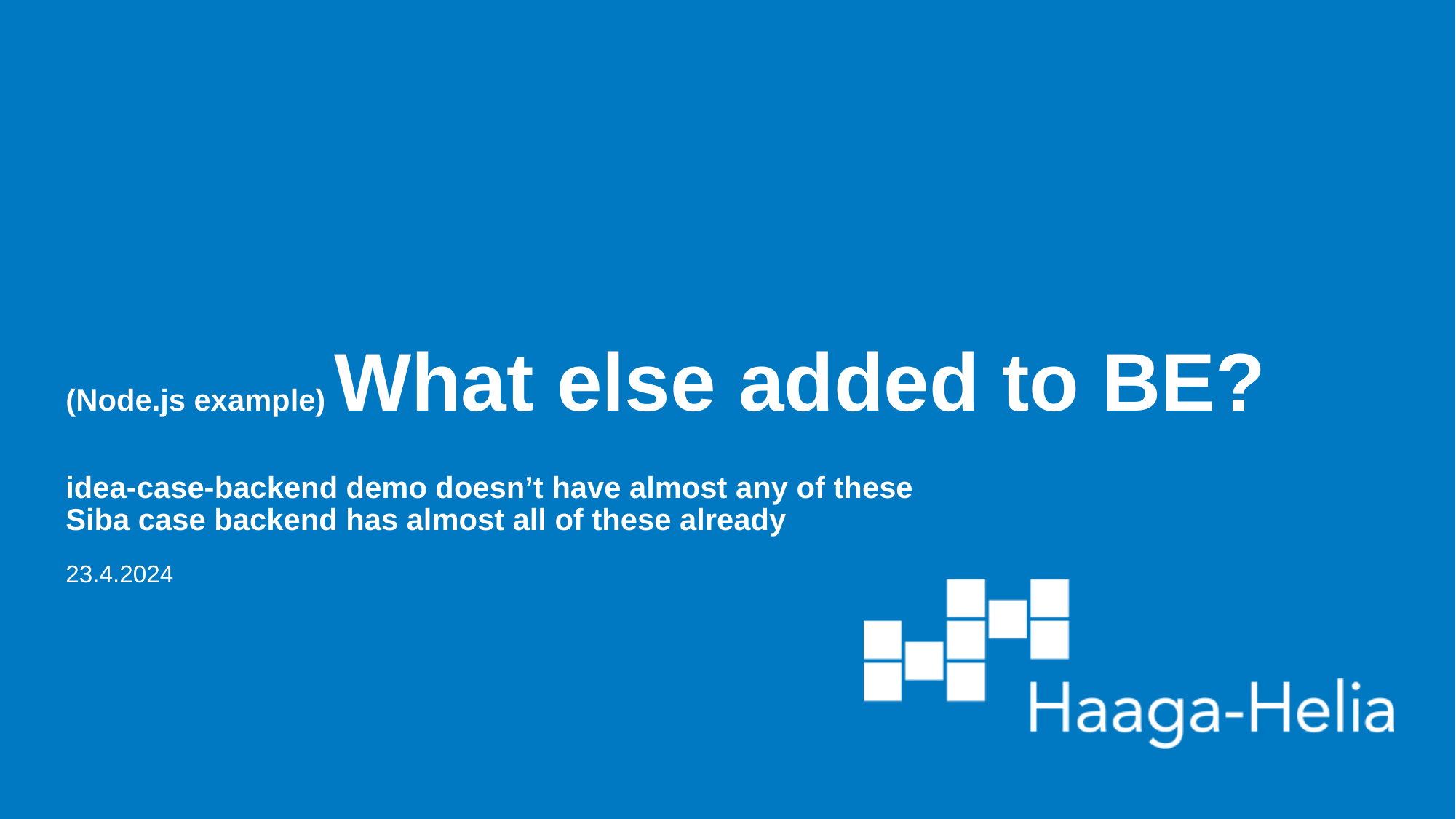

# (Node.js example) What else added to BE?
idea-case-backend demo doesn’t have almost any of these
Siba case backend has almost all of these already
23.4.2024